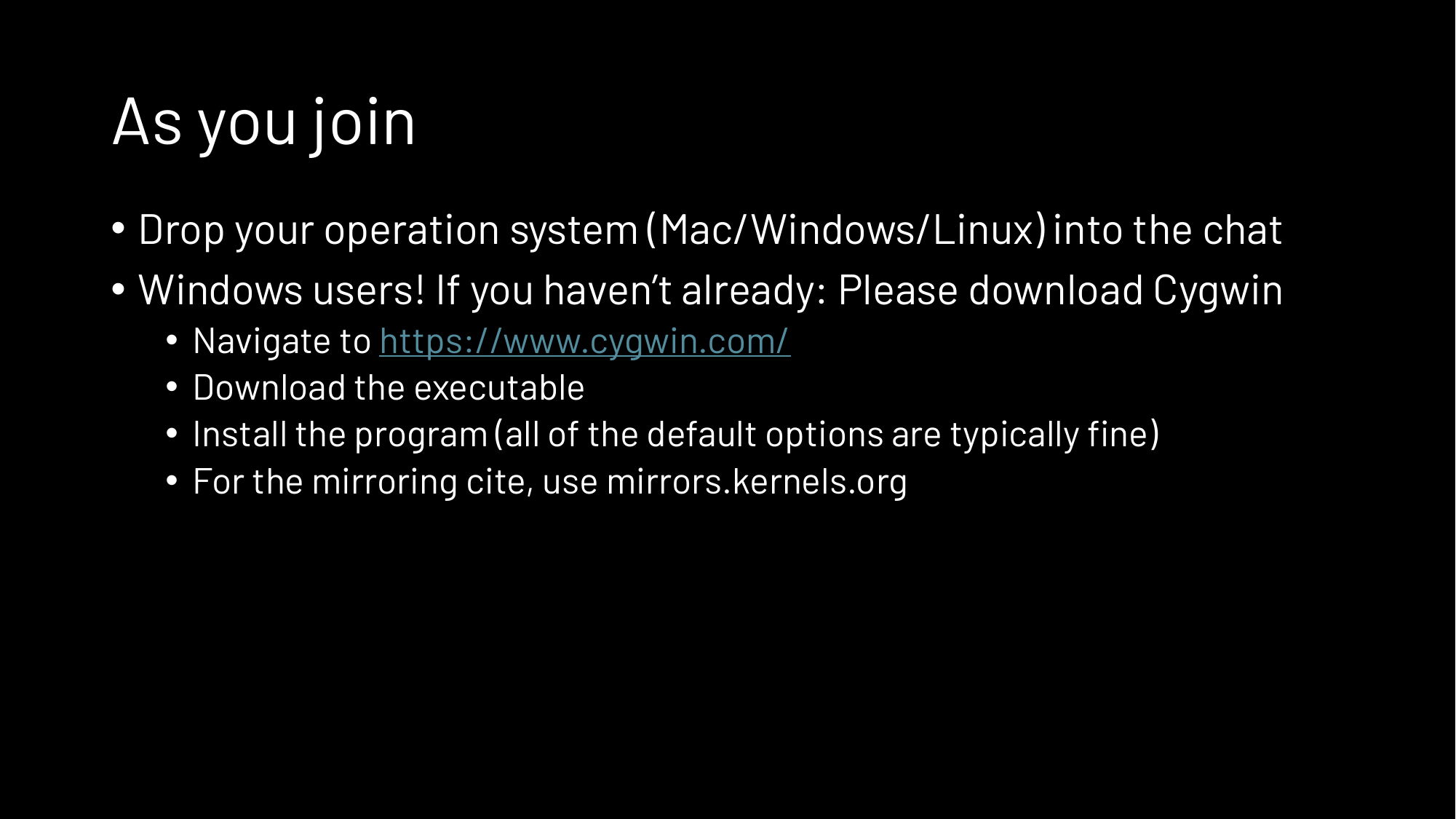

# As you join
Drop your operation system (Mac/Windows/Linux) into the chat
Windows users! If you haven’t already: Please download Cygwin
Navigate to https://www.cygwin.com/
Download the executable
Install the program (all of the default options are typically fine)
For the mirroring cite, use mirrors.kernels.org